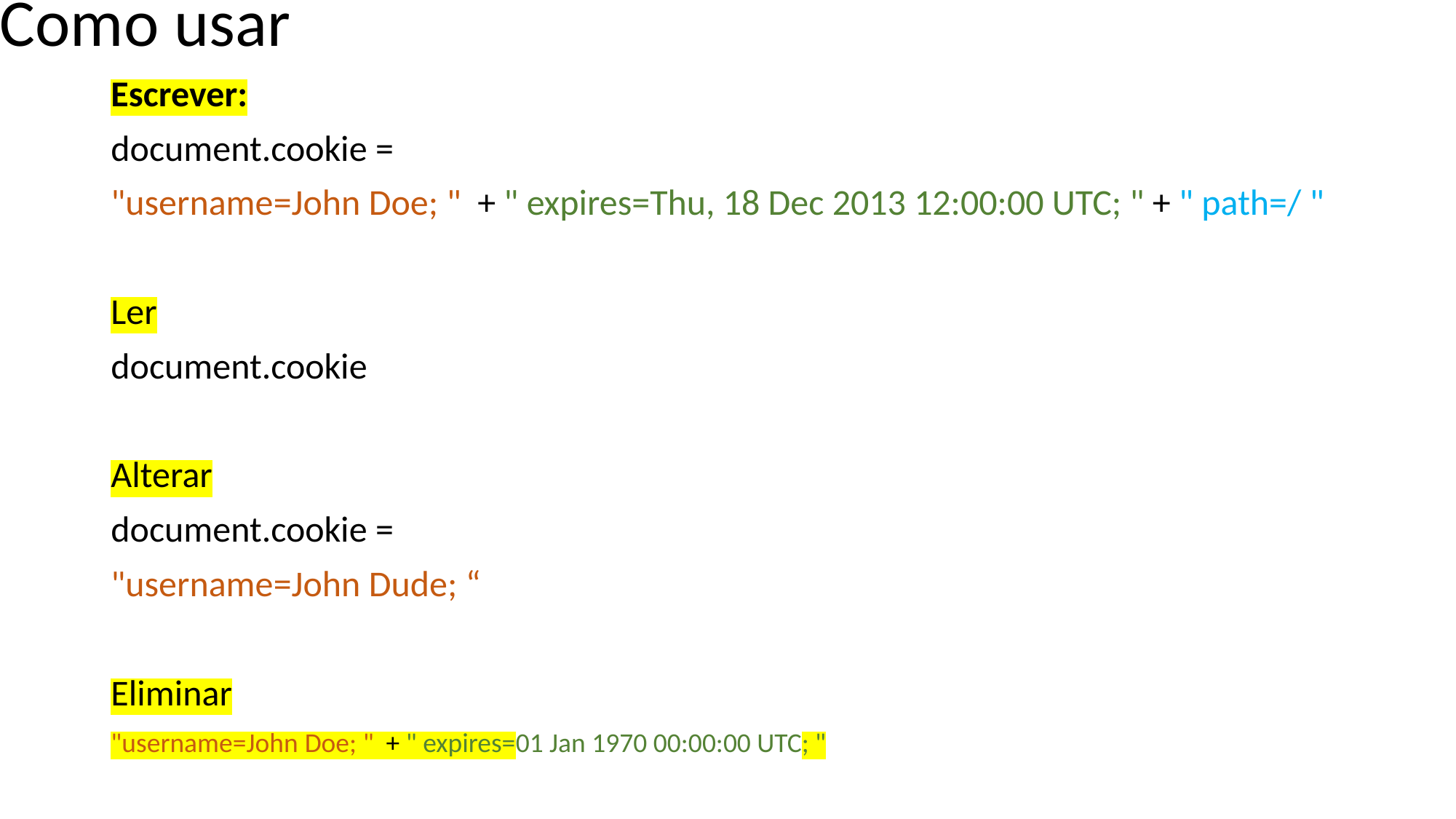

# Como usar
Escrever:
document.cookie =
"username=John Doe; "  + " expires=Thu, 18 Dec 2013 12:00:00 UTC; " + " path=/ "

Ler
document.cookie

Alterar
document.cookie =
"username=John Dude; “

Eliminar
"username=John Doe; "  + " expires=01 Jan 1970 00:00:00 UTC; "